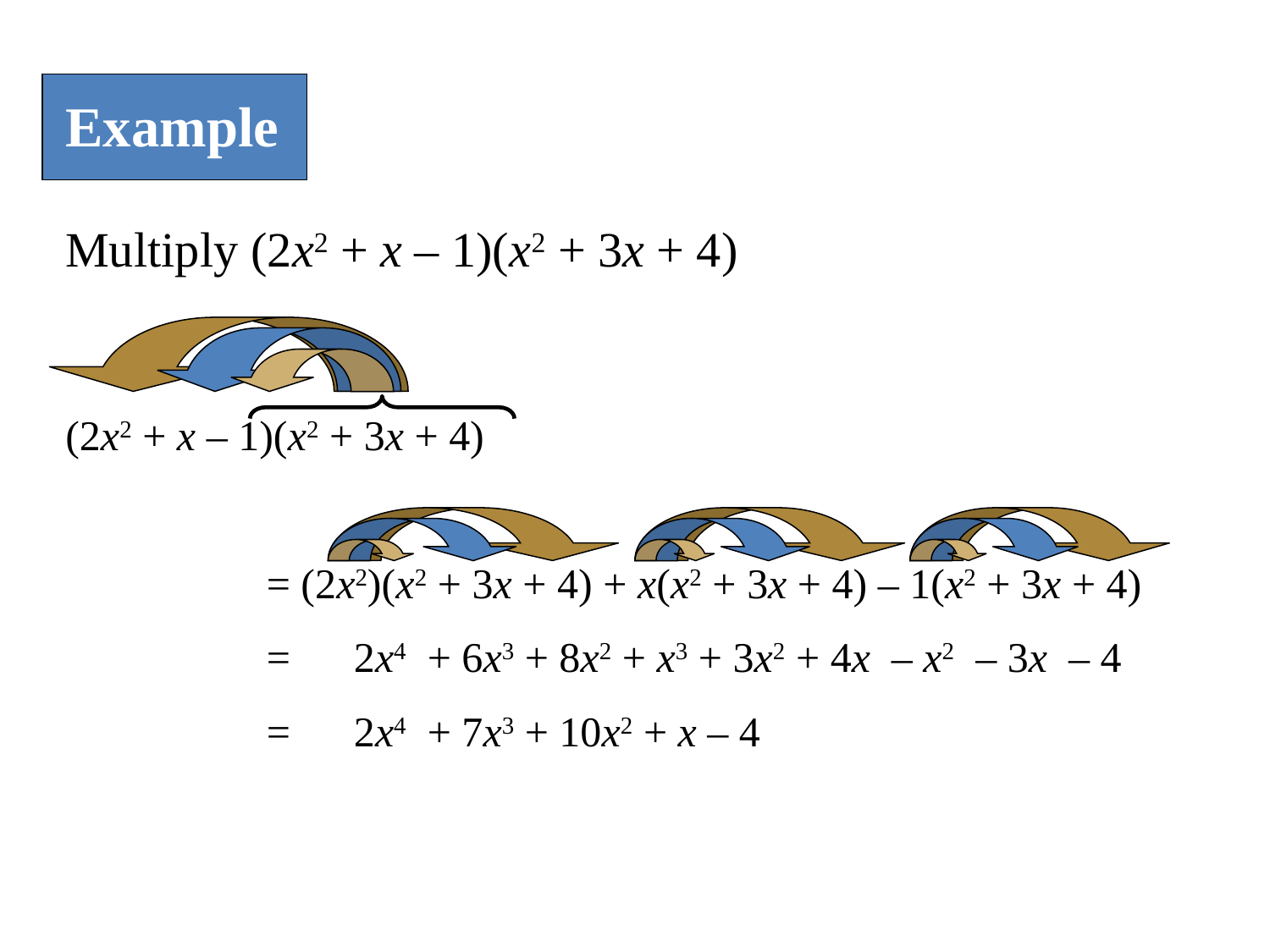

Example
Multiply (2x2 + x – 1)(x2 + 3x + 4)

(2x2 + x – 1)(x2 + 3x + 4)

= (2x2)(x2 + 3x + 4) + x(x2 + 3x + 4) – 1(x2 + 3x + 4)
=      2x4  + 6x3 + 8x2 + x3 + 3x2 + 4x  – x2  – 3x  – 4
=      2x4  + 7x3 + 10x2 + x – 4